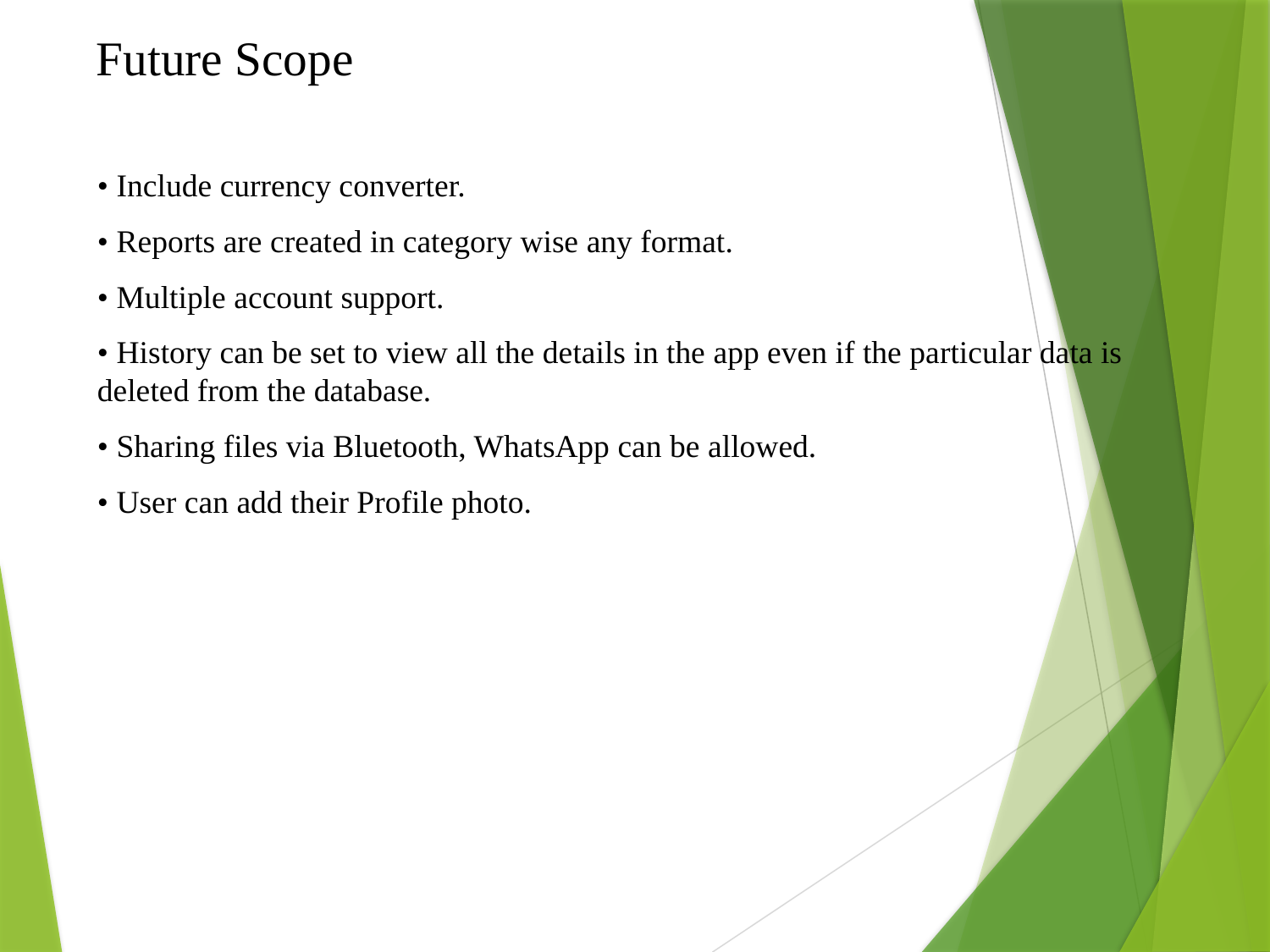

# Future Scope
• Include currency converter.
• Reports are created in category wise any format.
• Multiple account support.
• History can be set to view all the details in the app even if the particular data is deleted from the database.
• Sharing files via Bluetooth, WhatsApp can be allowed.
• User can add their Profile photo.